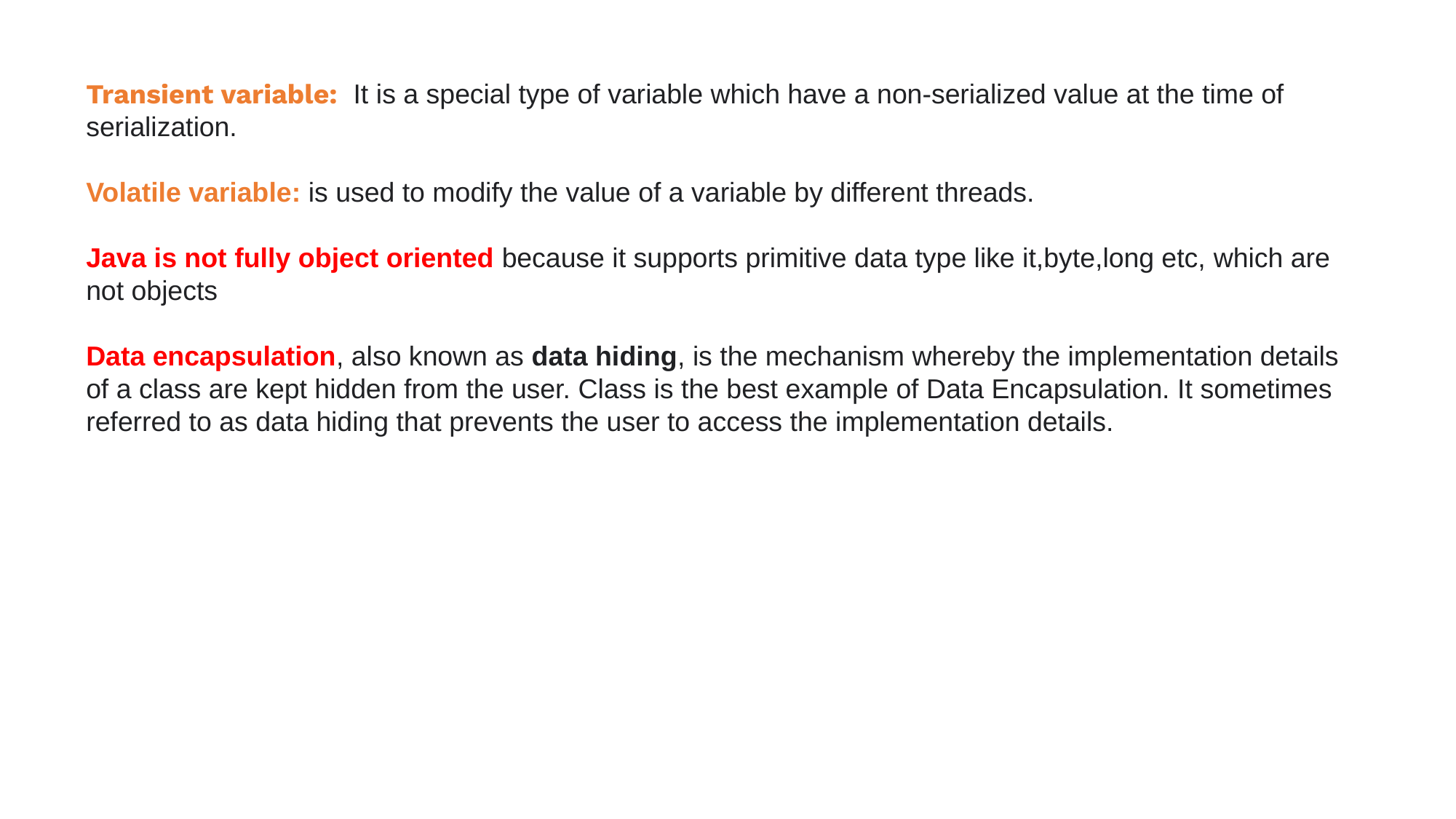

Transient variable:  It is a special type of variable which have a non-serialized value at the time of serialization.

Volatile variable: is used to modify the value of a variable by different threads.

Java is not fully object oriented because it supports primitive data type like it,byte,long etc, which are not objects

Data encapsulation, also known as data hiding, is the mechanism whereby the implementation details of a class are kept hidden from the user. Class is the best example of Data Encapsulation. It sometimes referred to as data hiding that prevents the user to access the implementation details.